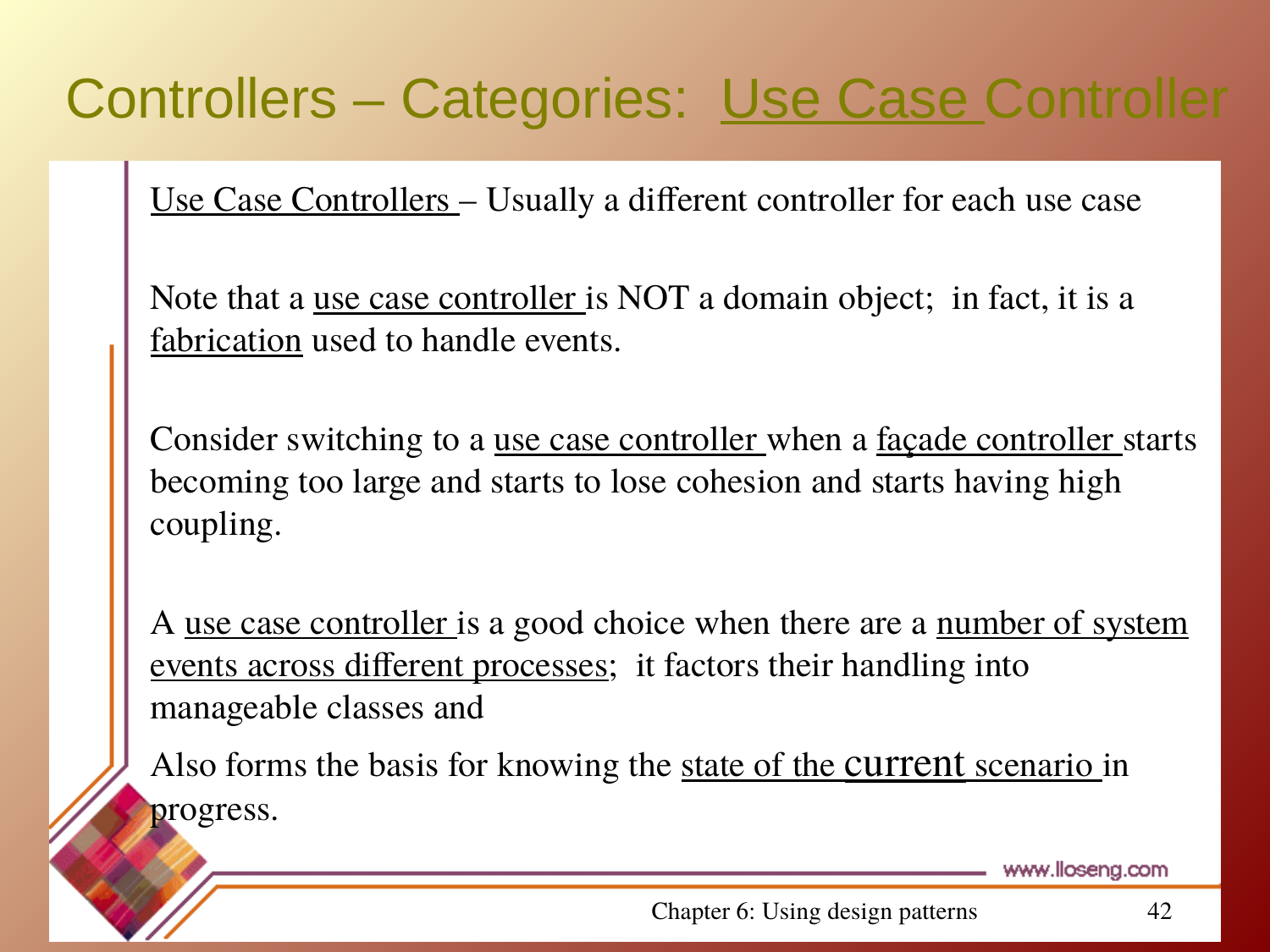

# Controllers – Categories:  Use Case Controller
Use Case Controllers – Usually a different controller for each use case

Note that a use case controller is NOT a domain object;  in fact, it is a fabrication used to handle events.

Consider switching to a use case controller when a façade controller starts becoming too large and starts to lose cohesion and starts having high coupling.

A use case controller is a good choice when there are a number of system events across different processes;  it factors their handling into manageable classes and
Also forms the basis for knowing the state of the current scenario in progress.
Chapter 6: Using design patterns
42